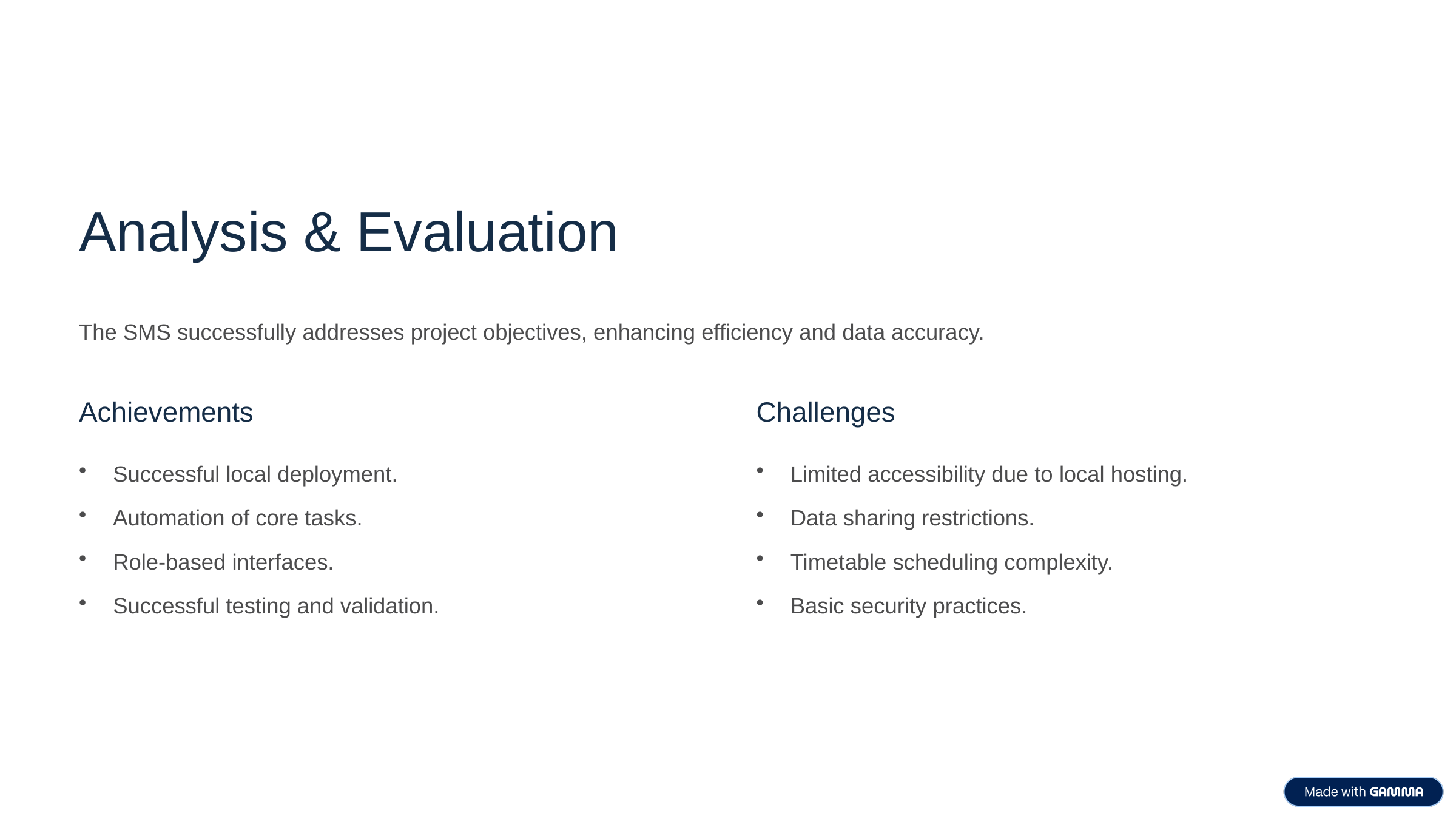

Analysis & Evaluation
The SMS successfully addresses project objectives, enhancing efficiency and data accuracy.
Achievements
Challenges
Successful local deployment.
Limited accessibility due to local hosting.
Automation of core tasks.
Data sharing restrictions.
Role-based interfaces.
Timetable scheduling complexity.
Successful testing and validation.
Basic security practices.